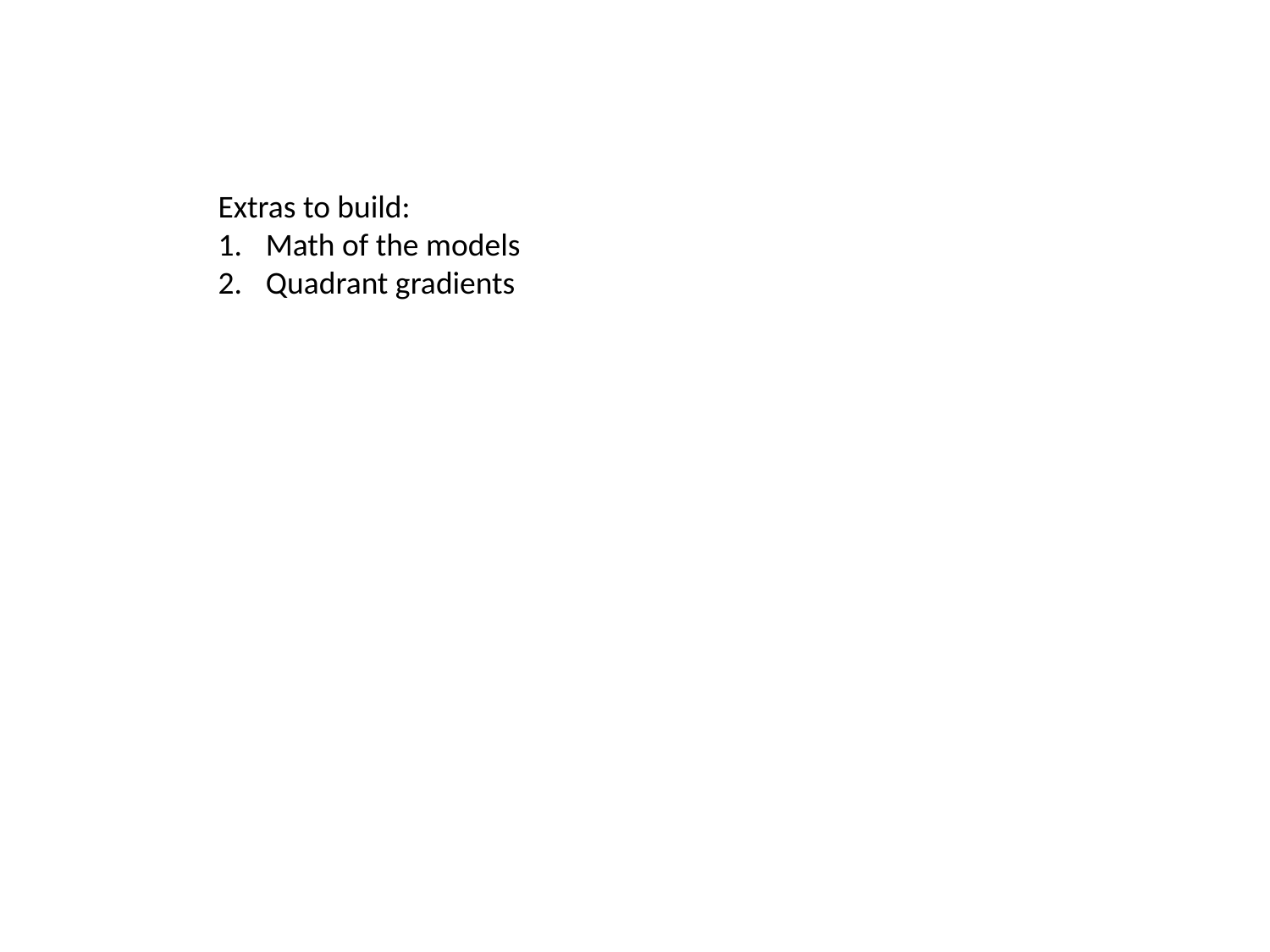

Extras to build:
Math of the models
Quadrant gradients